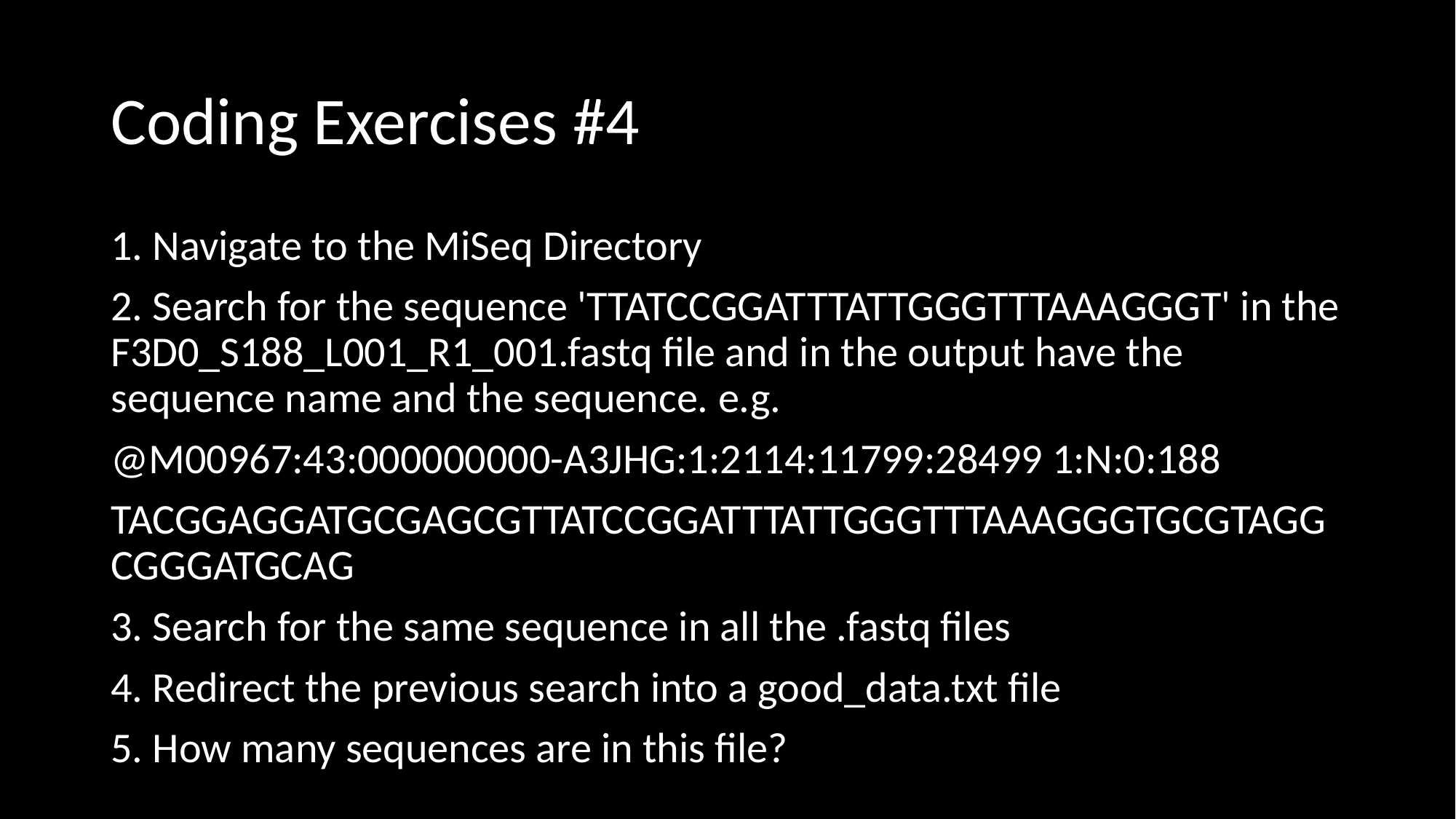

# Coding Exercises #4
1. Navigate to the MiSeq Directory
2. Search for the sequence 'TTATCCGGATTTATTGGGTTTAAAGGGT' in the F3D0_S188_L001_R1_001.fastq file and in the output have the sequence name and the sequence. e.g.
@M00967:43:000000000-A3JHG:1:2114:11799:28499 1:N:0:188
TACGGAGGATGCGAGCGTTATCCGGATTTATTGGGTTTAAAGGGTGCGTAGGCGGGATGCAG
3. Search for the same sequence in all the .fastq files
4. Redirect the previous search into a good_data.txt file
5. How many sequences are in this file?